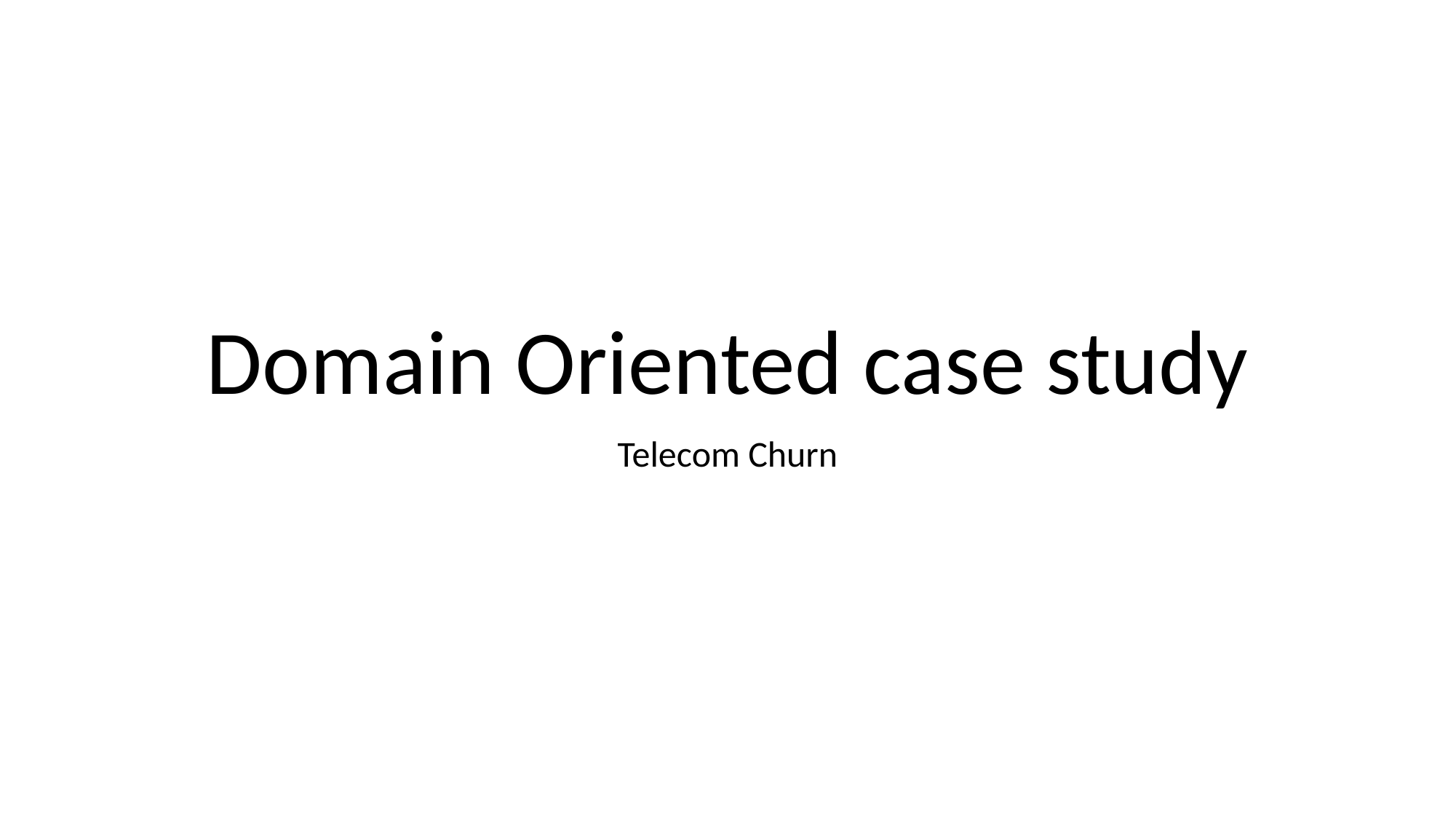

# Domain Oriented case study
Telecom Churn